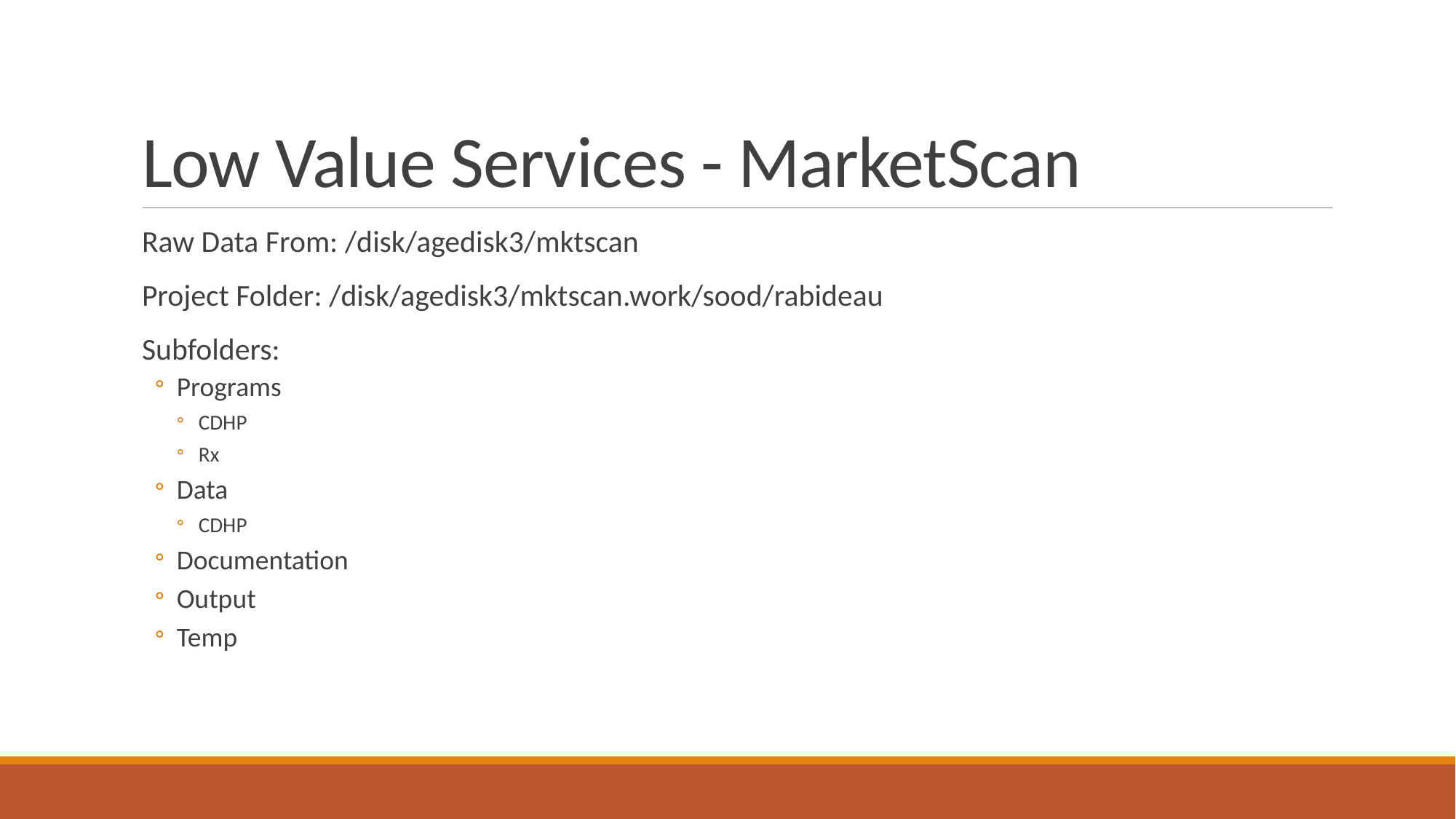

# Low Value Services - MarketScan
Raw Data From: /disk/agedisk3/mktscan
Project Folder: /disk/agedisk3/mktscan.work/sood/rabideau
Subfolders:
Programs
CDHP
Rx
Data
CDHP
Documentation
Output
Temp